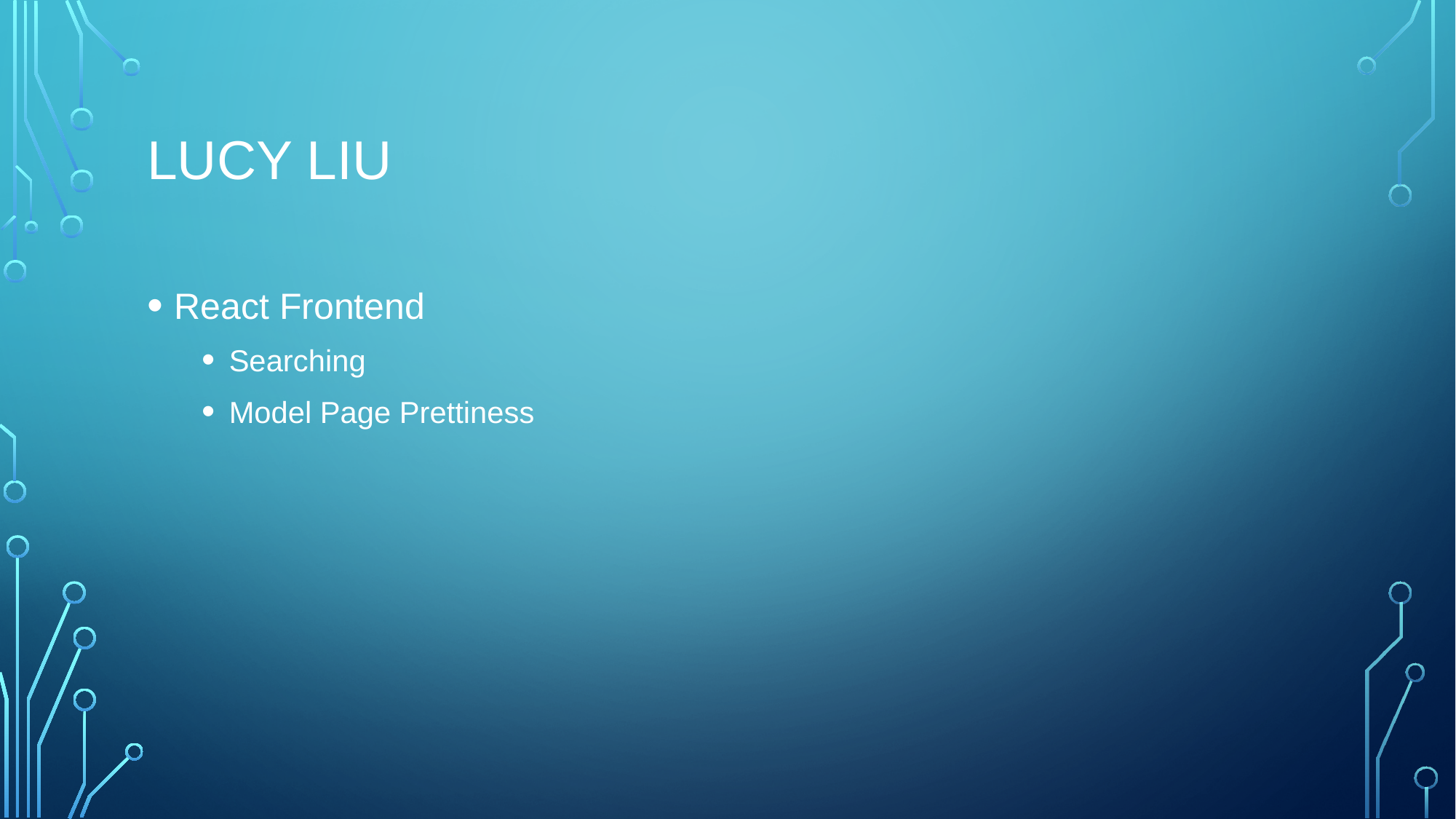

# Lucy Liu
React Frontend
Searching
Model Page Prettiness